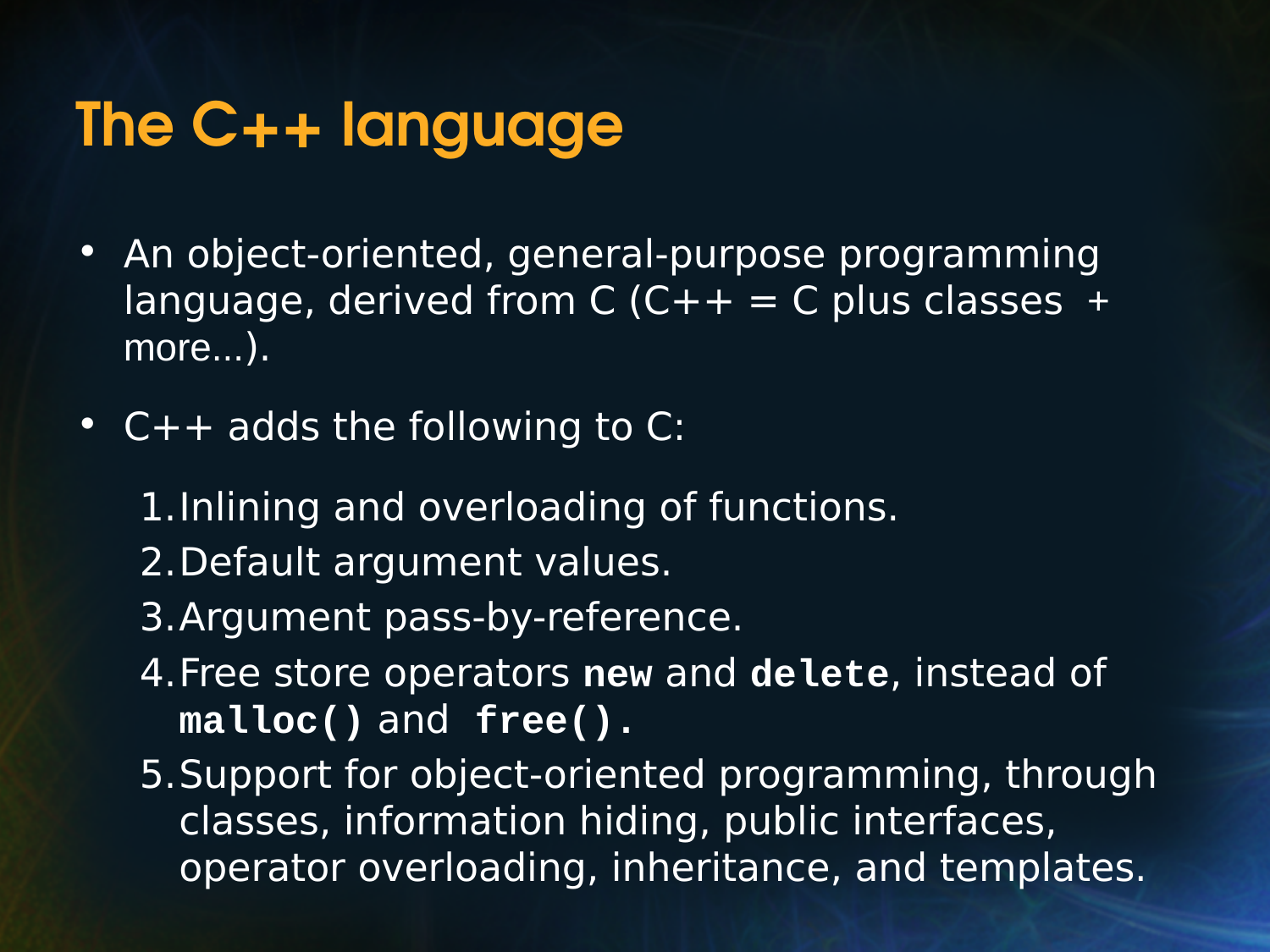

# The C++ language
An object-oriented, general-purpose programming language, derived from C (C++ = C plus classes  + more...).

C++ adds the following to C:

Inlining and overloading of functions.
Default argument values.
Argument pass-by-reference.
Free store operators new and delete, instead of malloc() and  free().
Support for object-oriented programming, through classes, information hiding, public interfaces, operator overloading, inheritance, and templates.